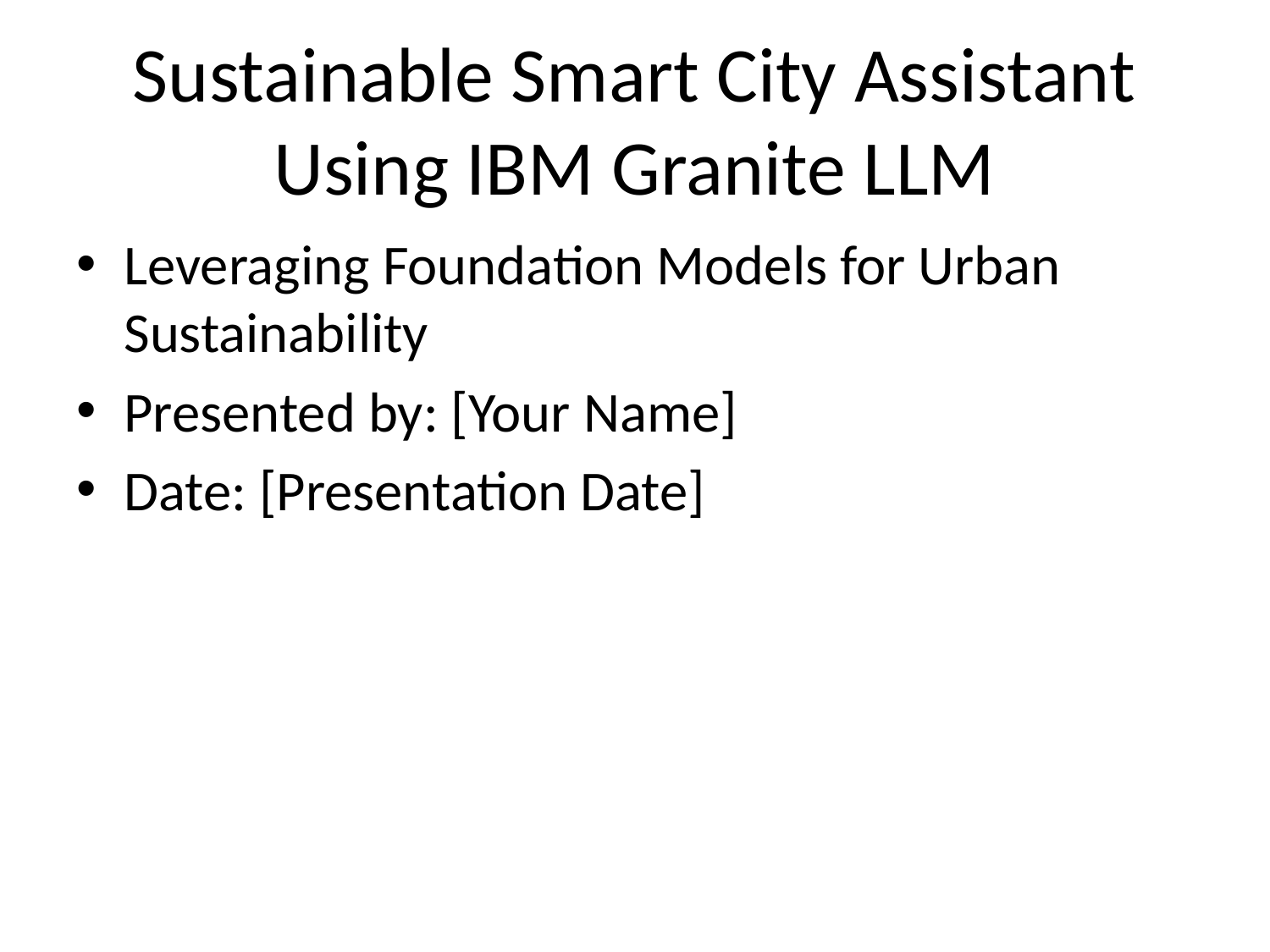

# Sustainable Smart City Assistant Using IBM Granite LLM
Leveraging Foundation Models for Urban Sustainability
Presented by: [Your Name]
Date: [Presentation Date]